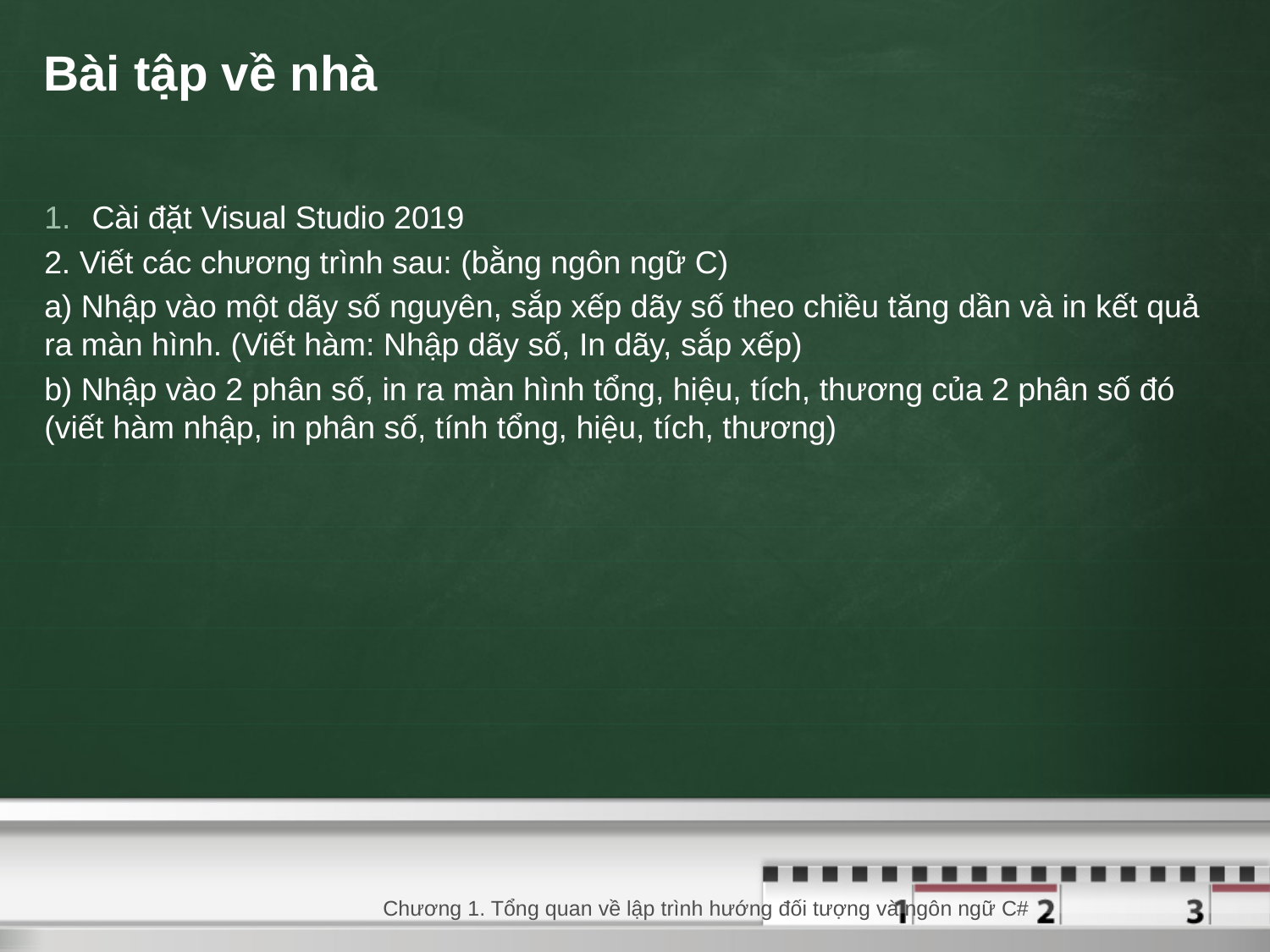

# Bài tập về nhà
Cài đặt Visual Studio 2019
2. Viết các chương trình sau: (bằng ngôn ngữ C)
a) Nhập vào một dãy số nguyên, sắp xếp dãy số theo chiều tăng dần và in kết quả ra màn hình. (Viết hàm: Nhập dãy số, In dãy, sắp xếp)
b) Nhập vào 2 phân số, in ra màn hình tổng, hiệu, tích, thương của 2 phân số đó (viết hàm nhập, in phân số, tính tổng, hiệu, tích, thương)

23/08/2020
Chương 1. Tổng quan về lập trình hướng đối tượng và ngôn ngữ C#